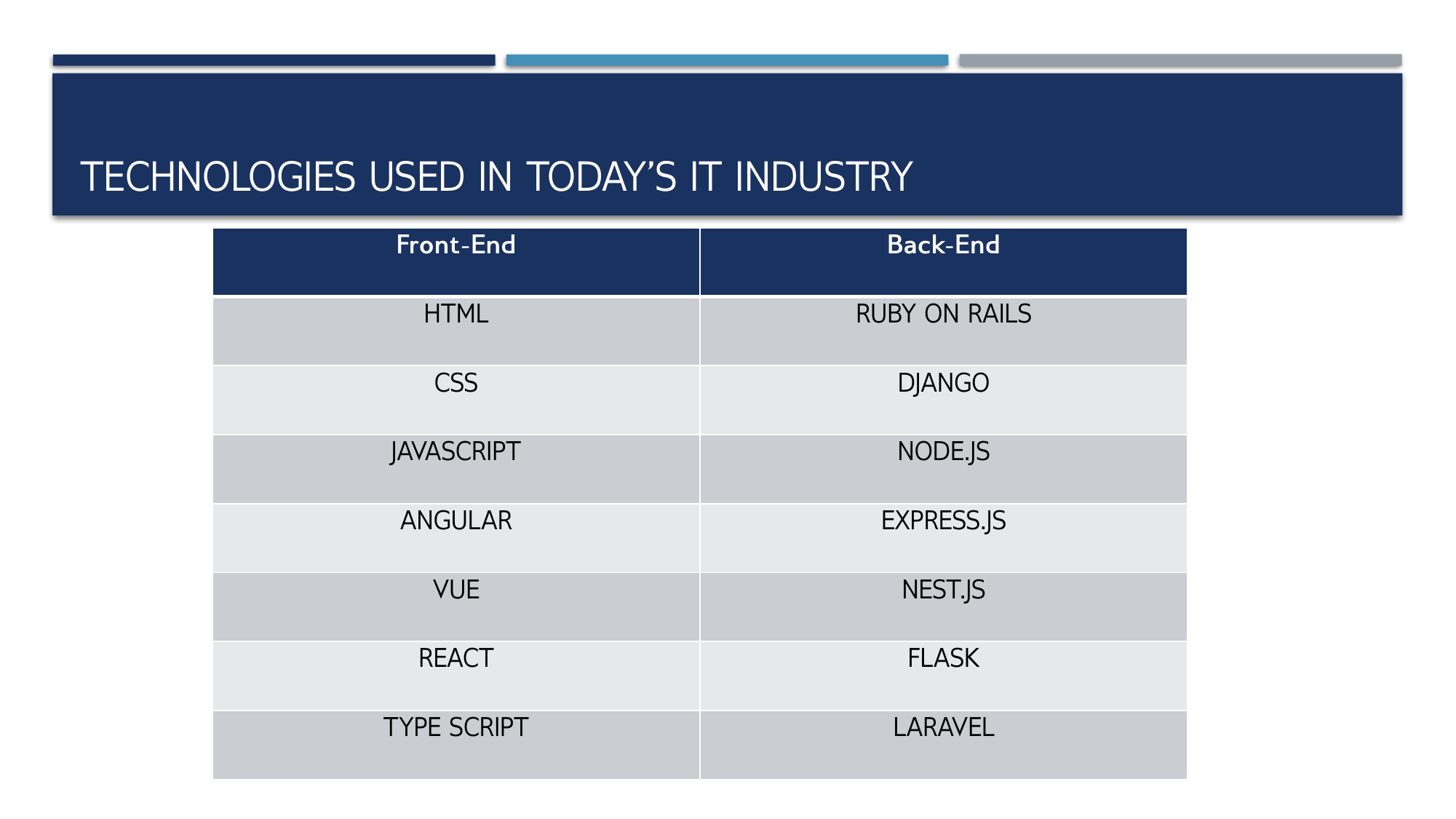

# Technologies used in today’s It industry
| Front-End | Back-End |
| --- | --- |
| HTML | RUBY ON RAILS |
| CSS | DJANGO |
| JAVASCRIPT | NODE.JS |
| ANGULAR | EXPRESS.JS |
| VUE | NEST.JS |
| REACT | FLASK |
| TYPE SCRIPT | LARAVEL |